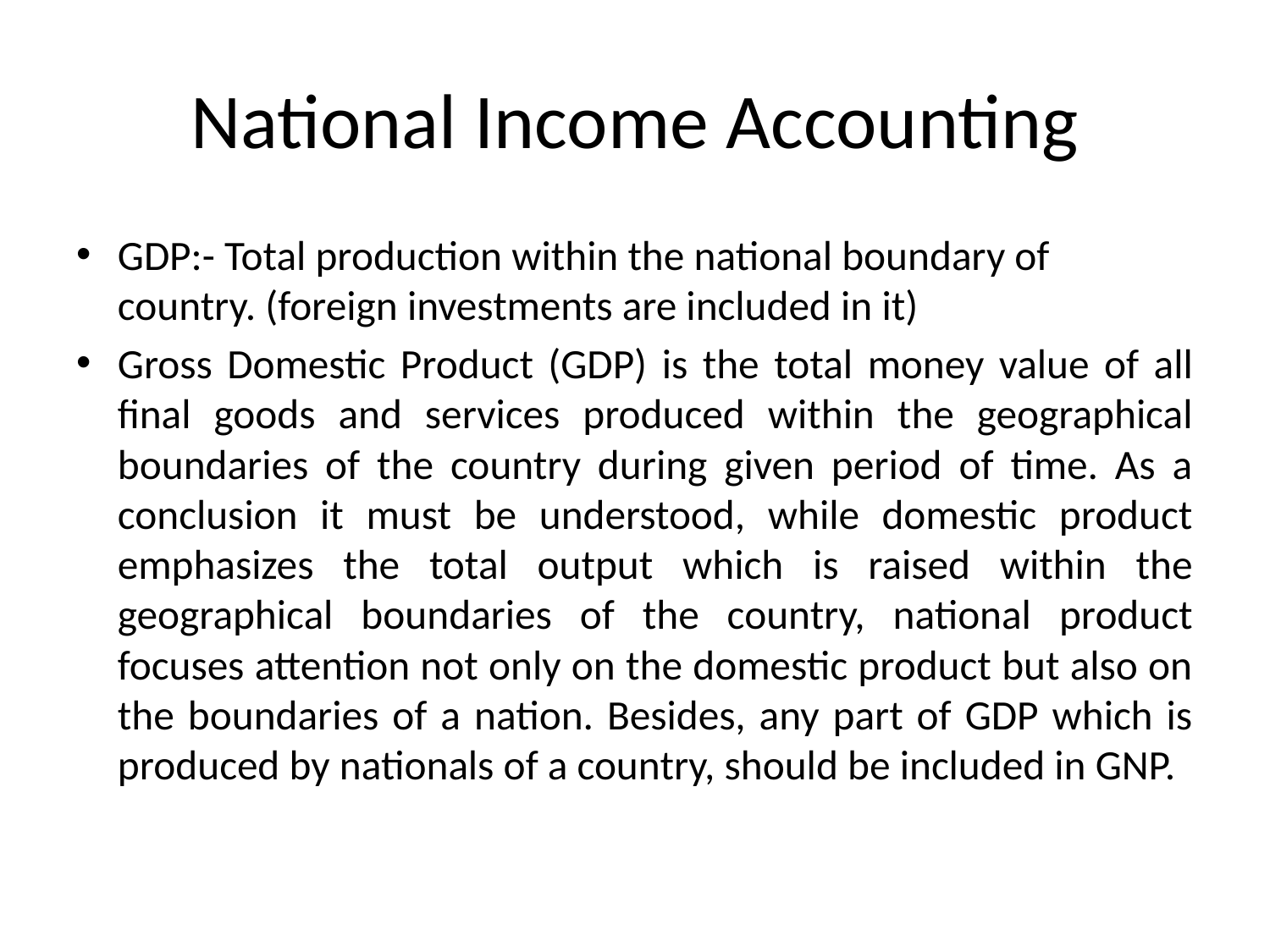

# National Income Accounting
GDP:- Total production within the national boundary of country. (foreign investments are included in it)
Gross Domestic Product (GDP) is the total money value of all final goods and services produced within the geographical boundaries of the country during given period of time. As a conclusion it must be understood, while domestic product emphasizes the total output which is raised within the geographical boundaries of the country, national product focuses attention not only on the domestic product but also on the boundaries of a nation. Besides, any part of GDP which is produced by nationals of a country, should be included in GNP.